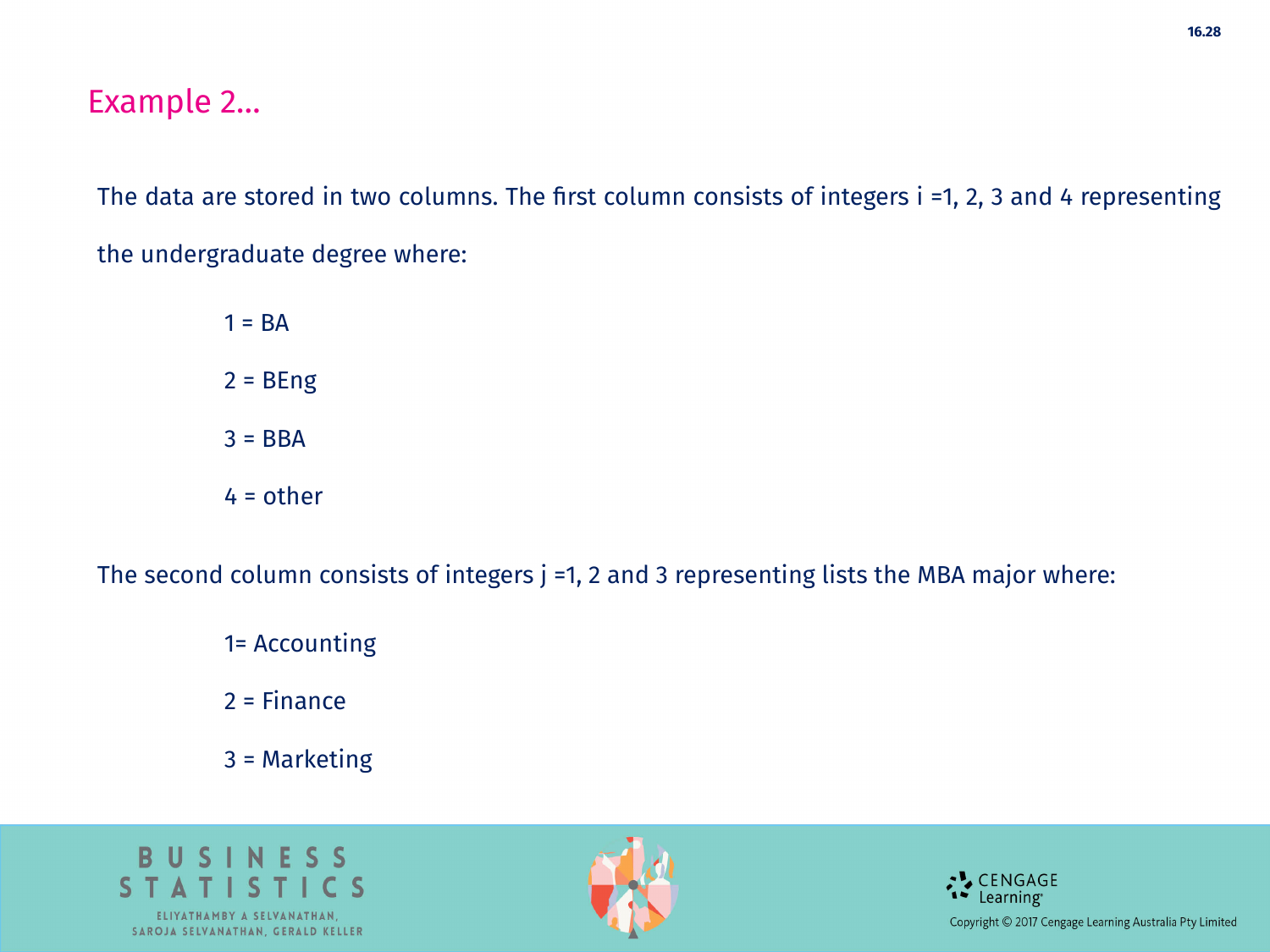

16.28
Example 2…
The data are stored in two columns. The first column consists of integers i =1, 2, 3 and 4 representing the undergraduate degree where:
	1 = BA
	2 = BEng
	3 = BBA
	4 = other
The second column consists of integers j =1, 2 and 3 representing lists the MBA major where:
	1= Accounting
	2 = Finance
	3 = Marketing